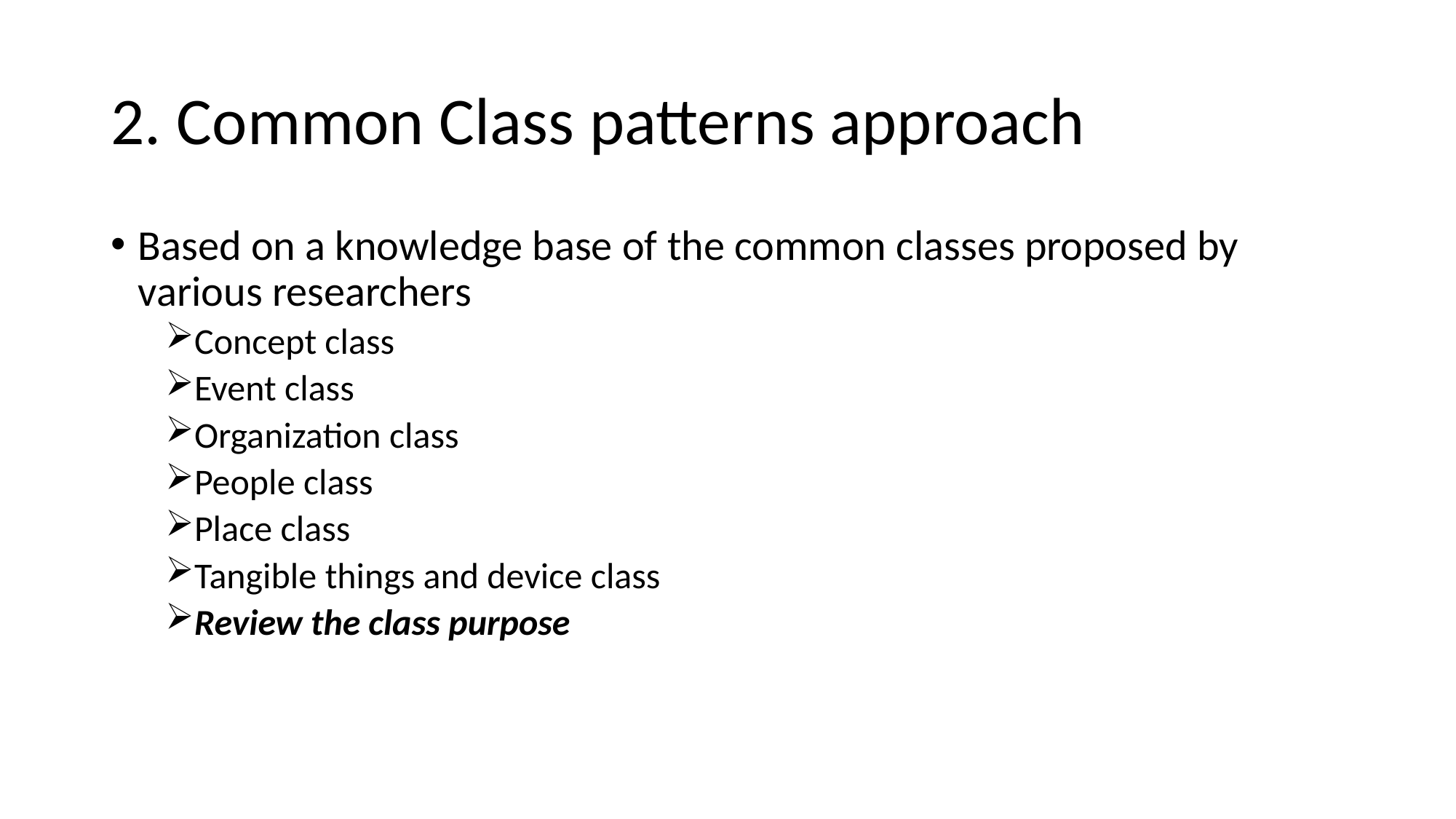

# 2. Common Class patterns approach
Based on a knowledge base of the common classes proposed by various researchers
Concept class
Event class
Organization class
People class
Place class
Tangible things and device class
Review the class purpose